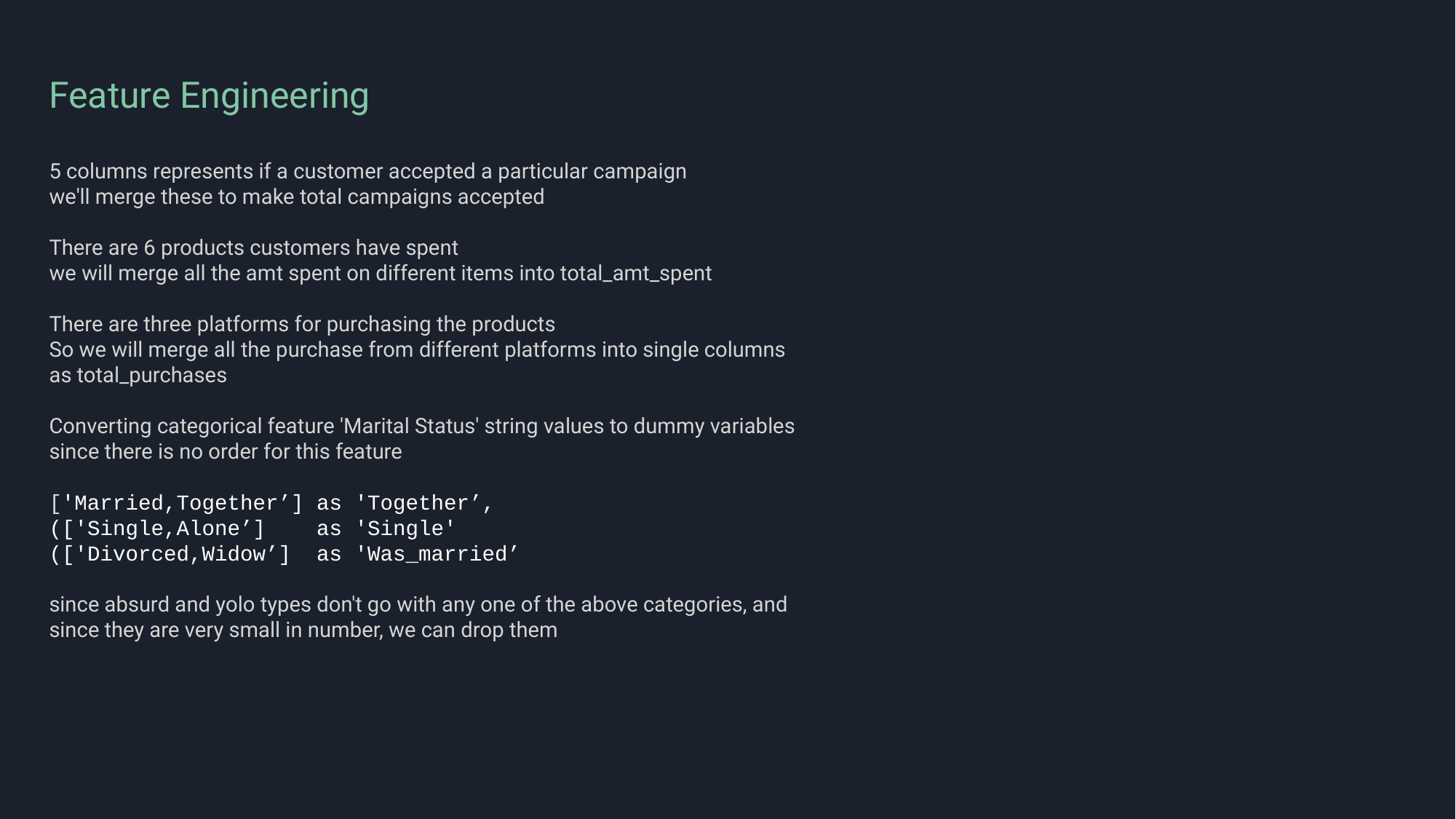

Feature Engineering

5 columns represents if a customer accepted a particular campaign
we'll merge these to make total campaigns accepted

There are 6 products customers have spent
we will merge all the amt spent on different items into total_amt_spent

There are three platforms for purchasing the products
So we will merge all the purchase from different platforms into single columns as total_purchases

Converting categorical feature 'Marital Status' string values to dummy variables since there is no order for this feature

['Married,Together’] as 'Together’,
(['Single,Alone’]    as 'Single'
(['Divorced,Widow’]  as 'Was_married’

since absurd and yolo types don't go with any one of the above categories, and since they are very small in number, we can drop them